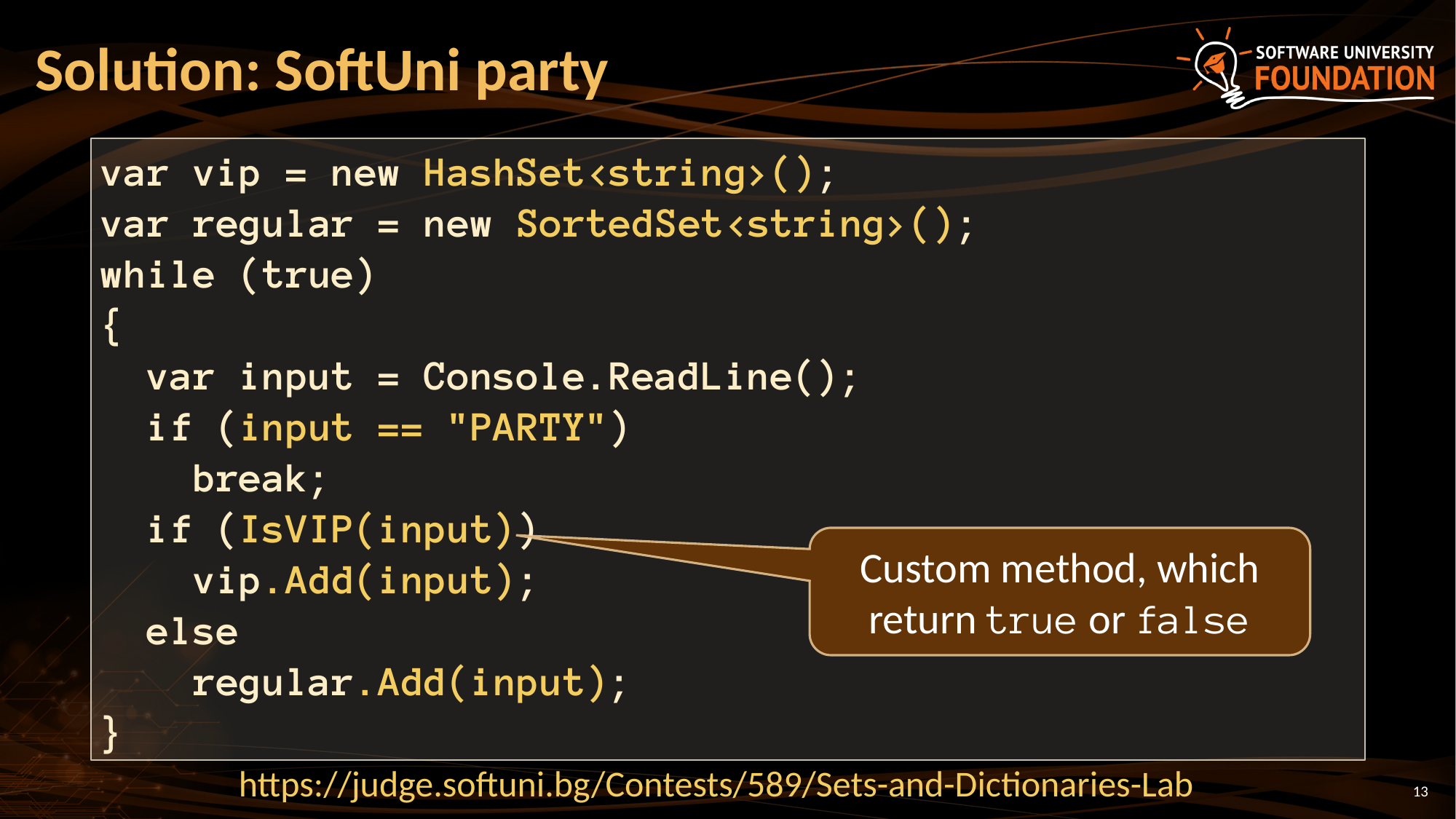

# Solution: SoftUni party
var vip = new HashSet<string>();
var regular = new SortedSet<string>();
while (true)
{
  var input = Console.ReadLine();
  if (input == "PARTY")
    break;
  if (IsVIP(input))
    vip.Add(input);
  else
    regular.Add(input);
}
Custom method, which return true or false
https://judge.softuni.bg/Contests/589/Sets-and-Dictionaries-Lab
13